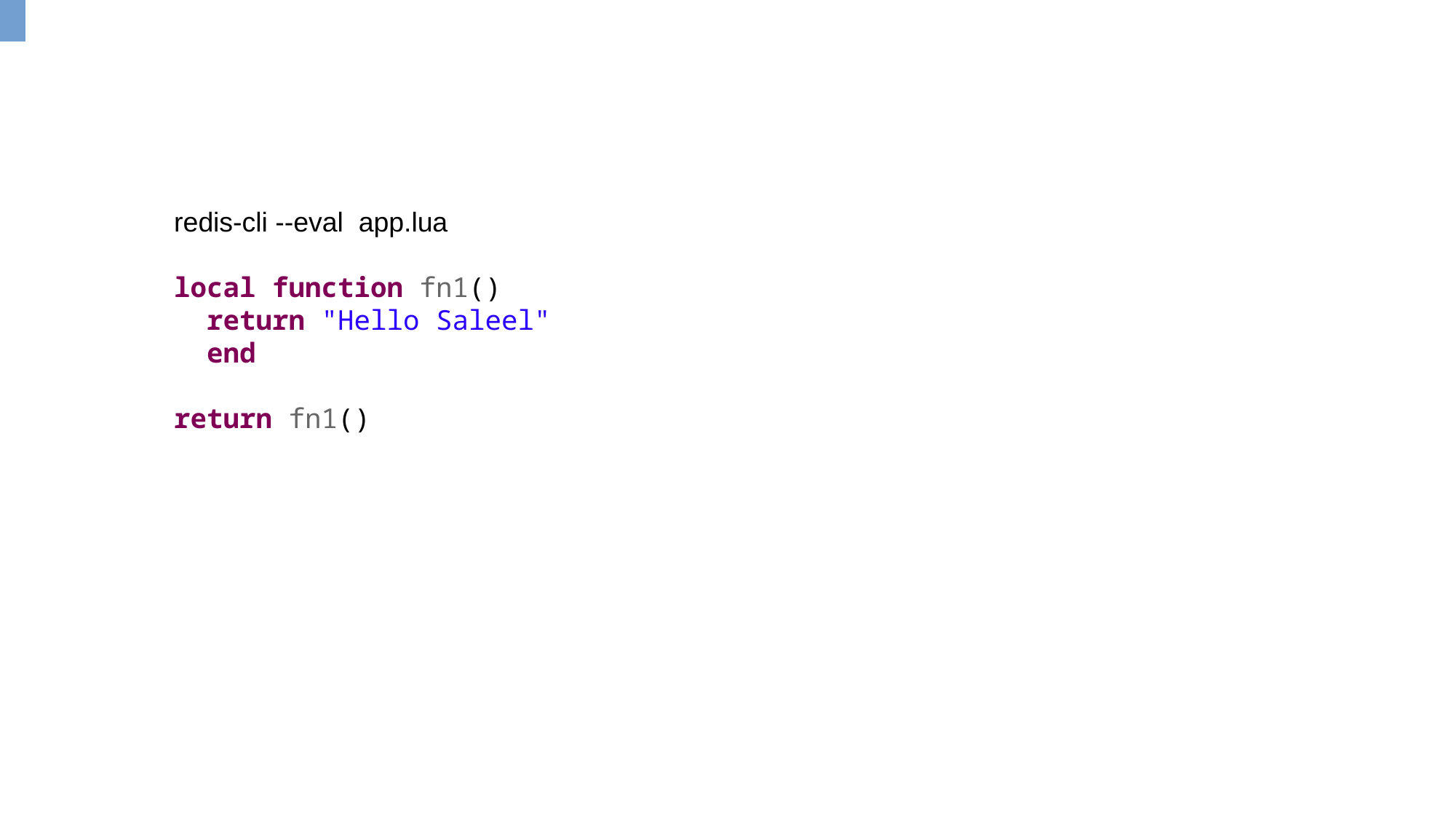

redis-cli --eval  app.lua

local function fn1()
  return "Hello Saleel"
  end

return fn1()